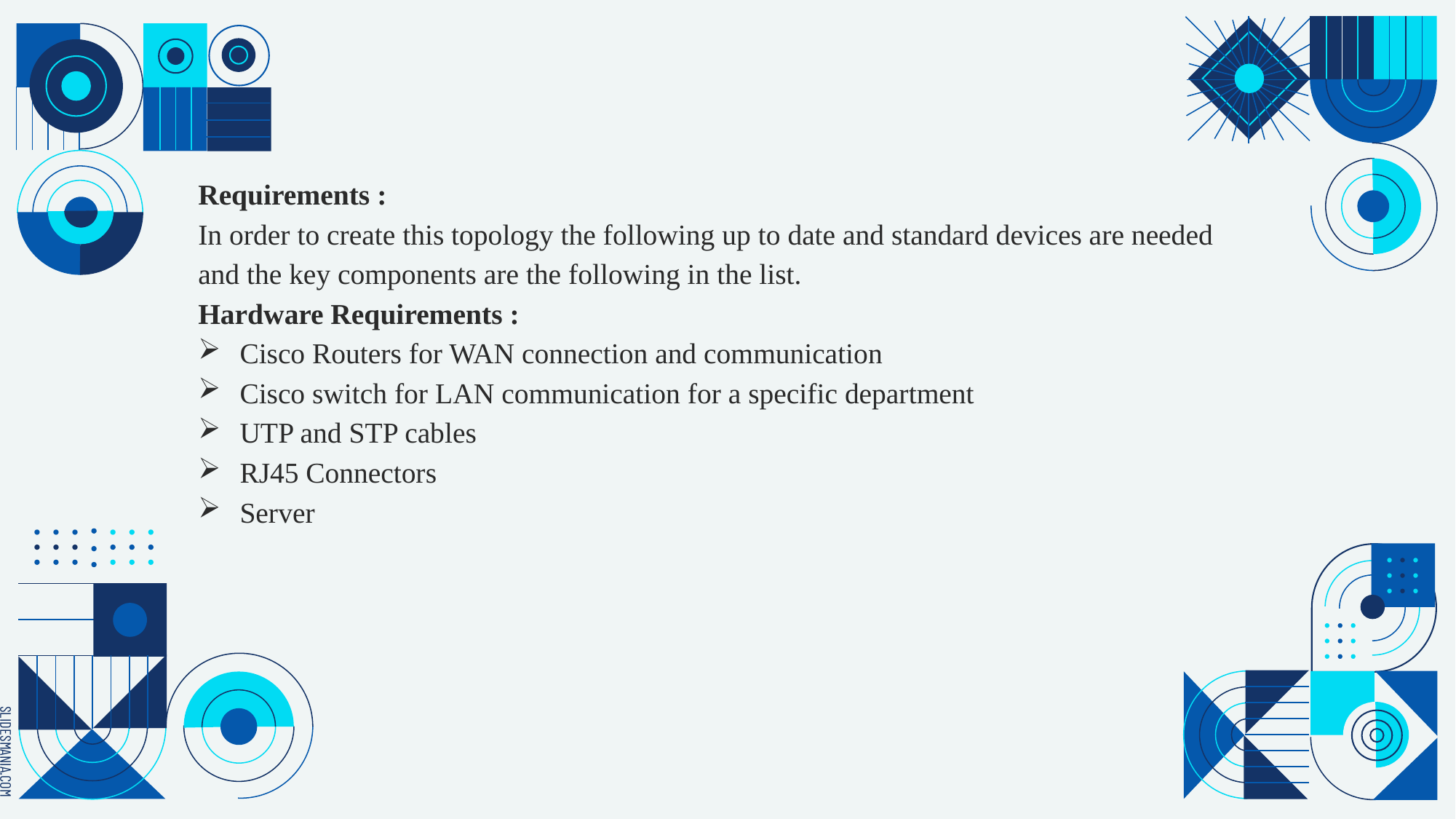

Requirements :
In order to create this topology the following up to date and standard devices are needed and the key components are the following in the list.
Hardware Requirements :
Cisco Routers for WAN connection and communication
Cisco switch for LAN communication for a specific department
UTP and STP cables
RJ45 Connectors
Server